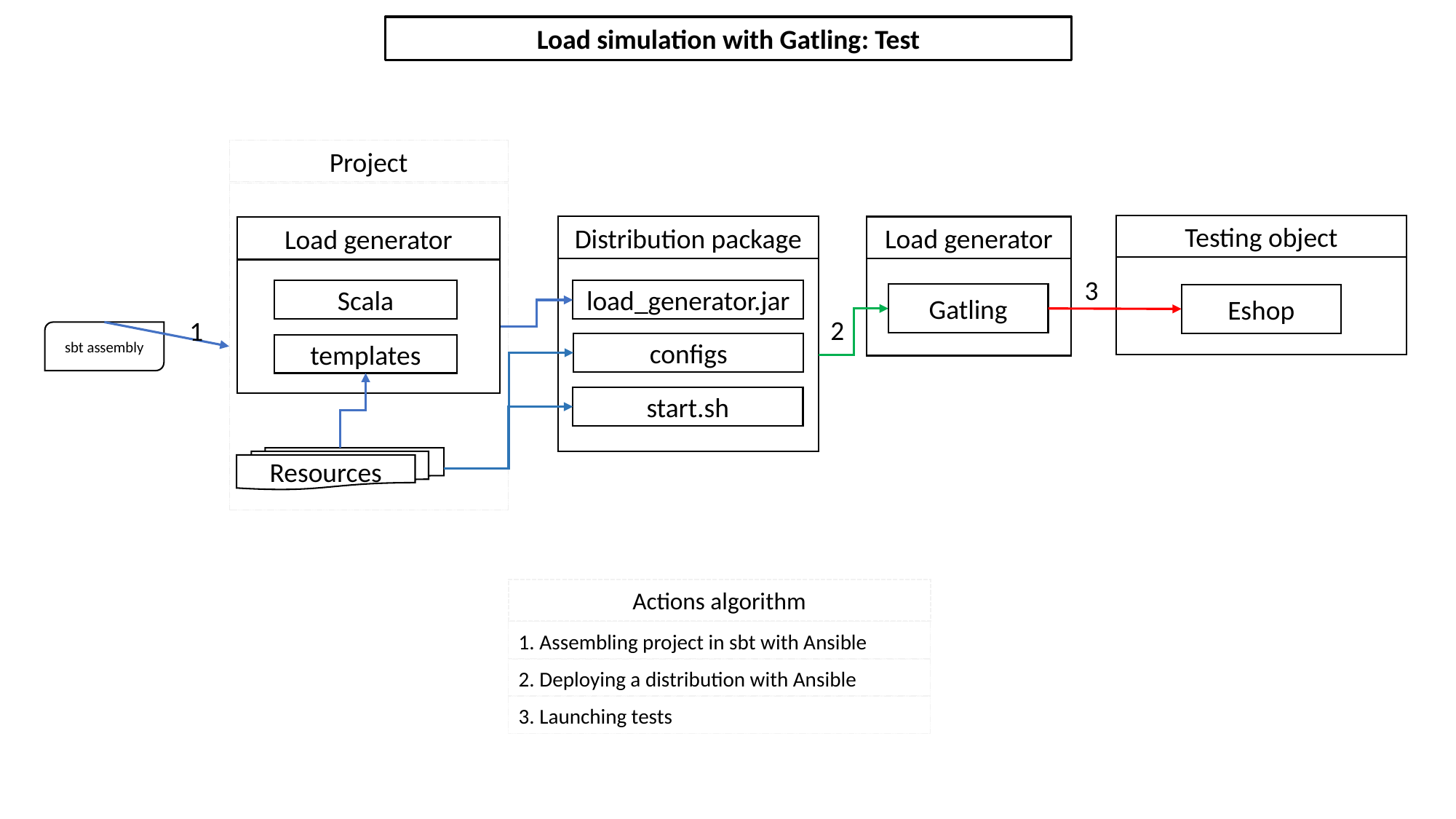

Load simulation with Gatling: Test
Project

Testing object
Distribution package
Load generator
Load generator

3
Scala
load_generator.jar
Gatling
Eshop
2
1
sbt assembly
configs
templates
start.sh
Resources
Actions algorithm
1. Assembling project in sbt with Ansible
2. Deploying a distribution with Ansible
3. Launching tests